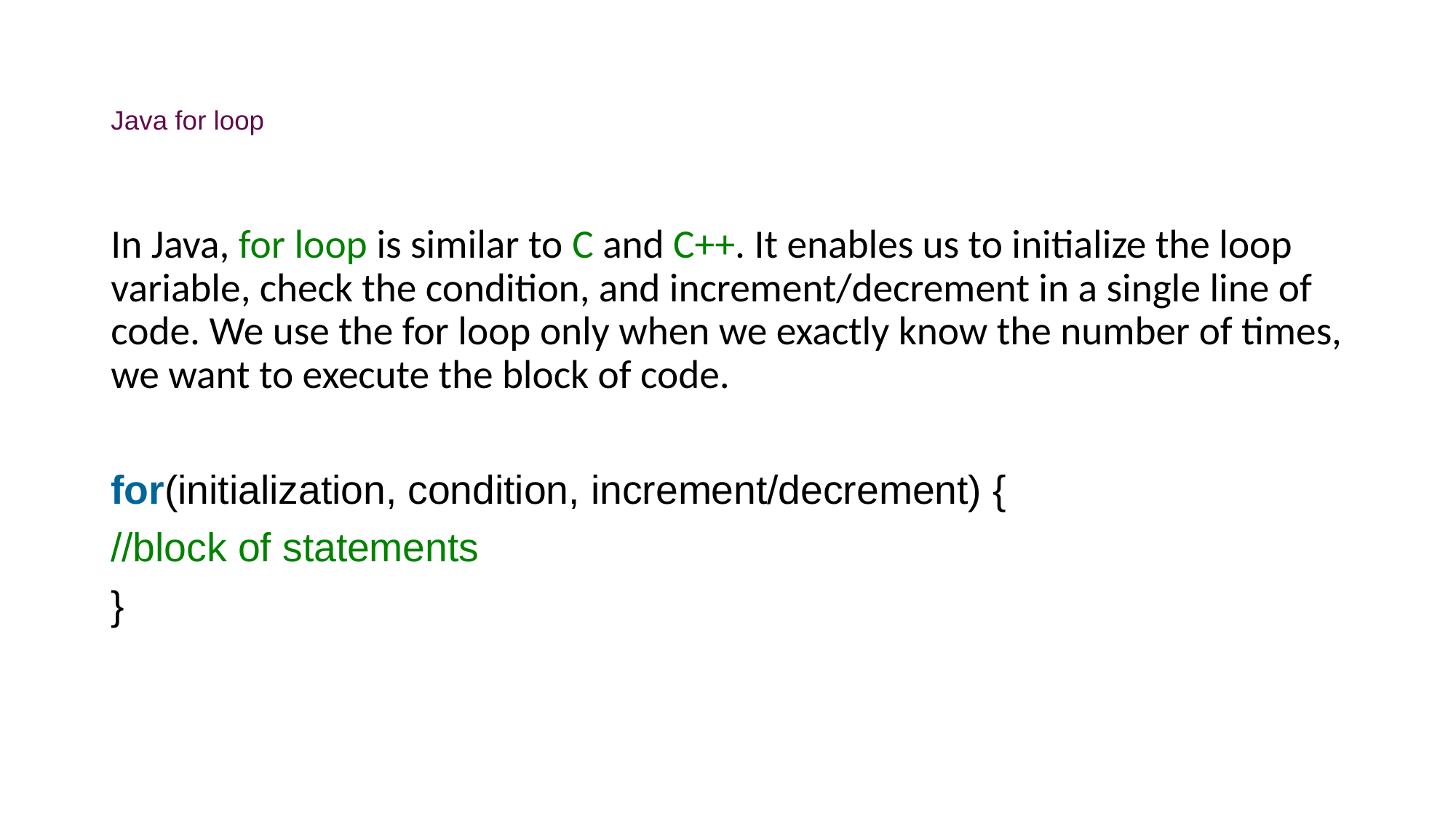

# Java for loop
In Java, for loop is similar to C and C++. It enables us to initialize the loop variable, check the condition, and increment/decrement in a single line of code. We use the for loop only when we exactly know the number of times, we want to execute the block of code.

for(initialization, condition, increment/decrement) {
//block of statements
}